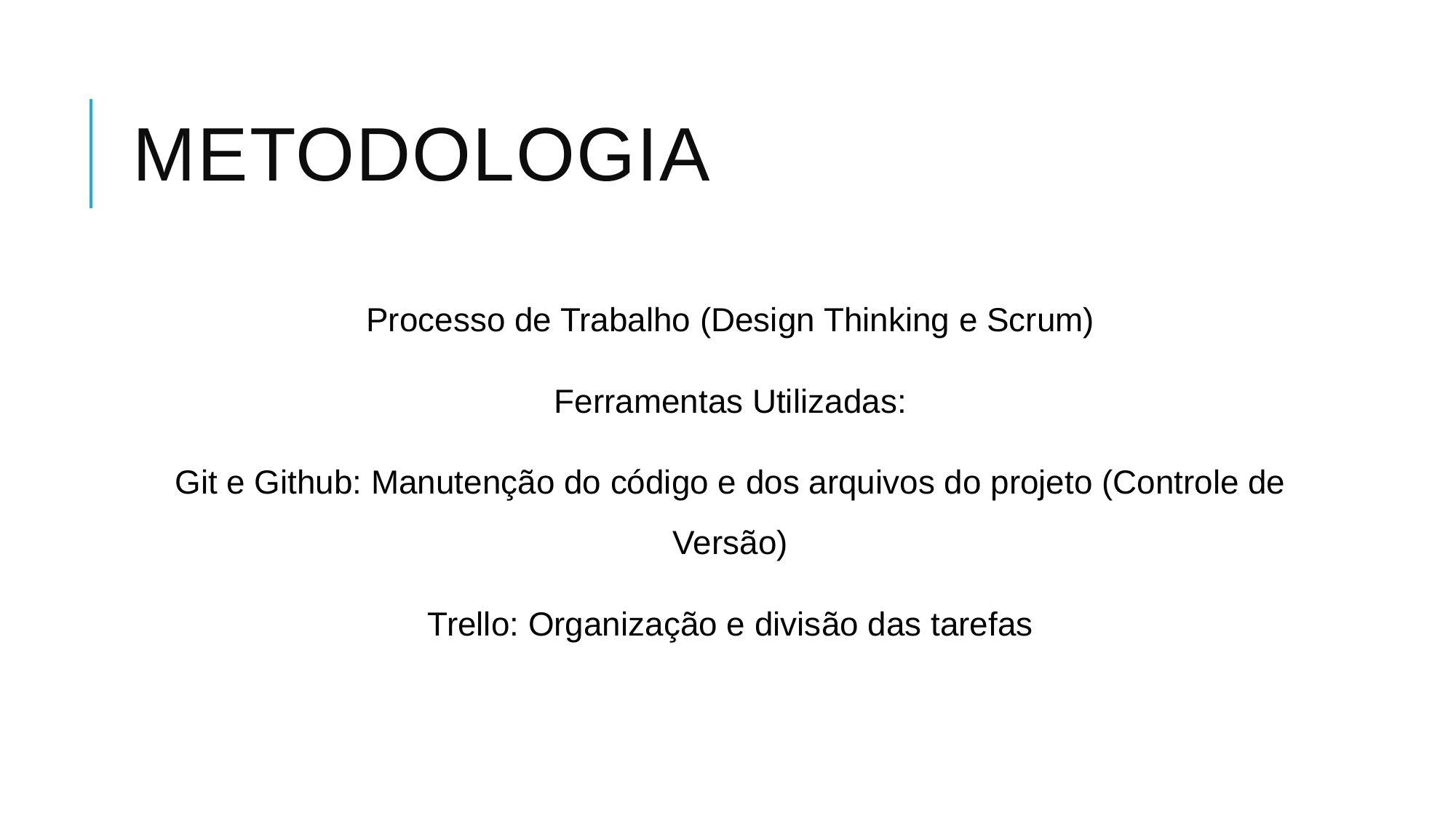

# Metodologia
Processo de Trabalho (Design Thinking e Scrum)
Ferramentas Utilizadas:
Git e Github: Manutenção do código e dos arquivos do projeto (Controle de Versão)
Trello: Organização e divisão das tarefas